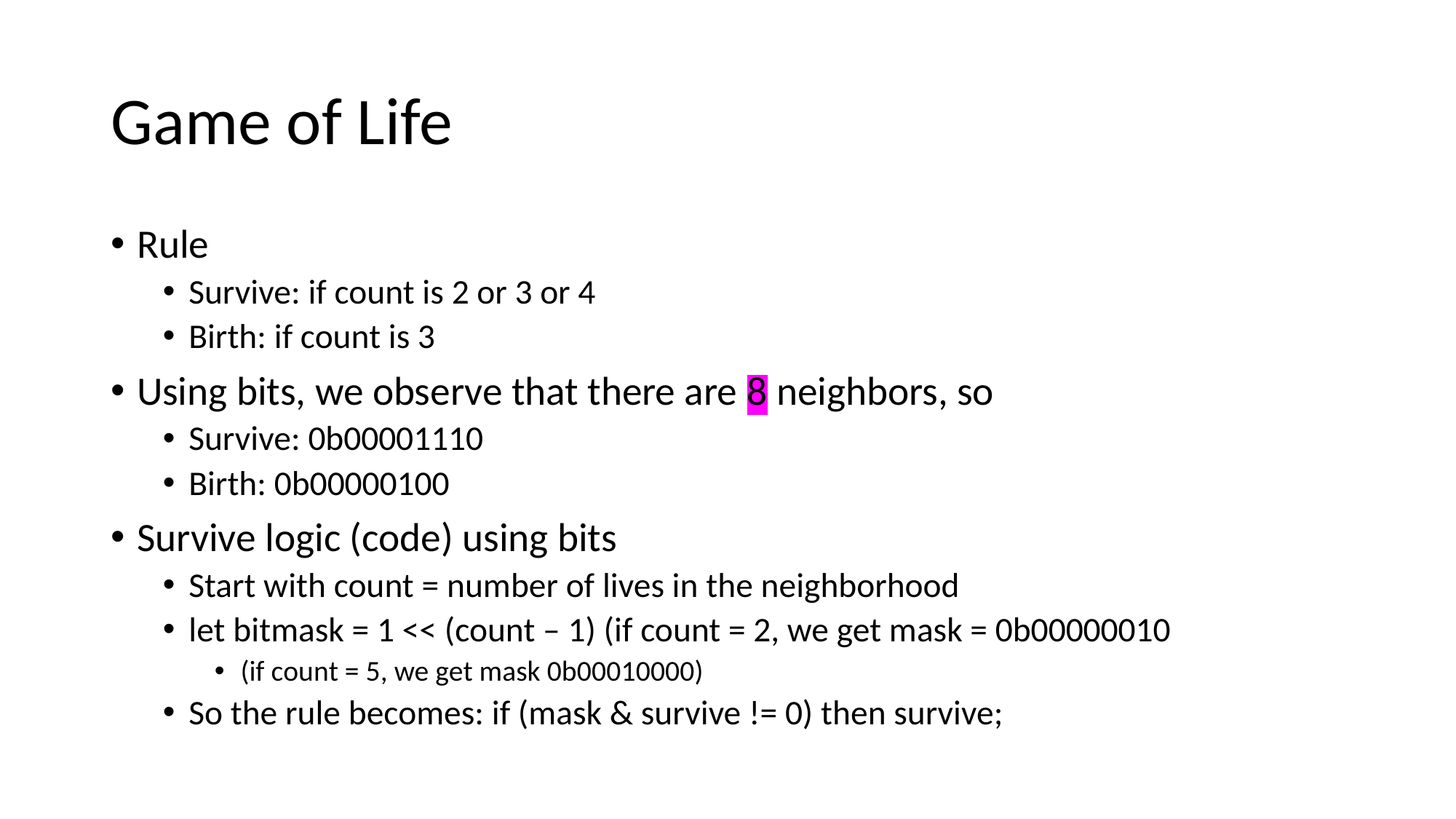

# Game of Life
Rule
Survive: if count is 2 or 3 or 4
Birth: if count is 3
Using bits, we observe that there are 8 neighbors, so
Survive: 0b00001110
Birth: 0b00000100
Survive logic (code) using bits
Start with count = number of lives in the neighborhood
let bitmask = 1 << (count – 1) (if count = 2, we get mask = 0b00000010
(if count = 5, we get mask 0b00010000)
So the rule becomes: if (mask & survive != 0) then survive;